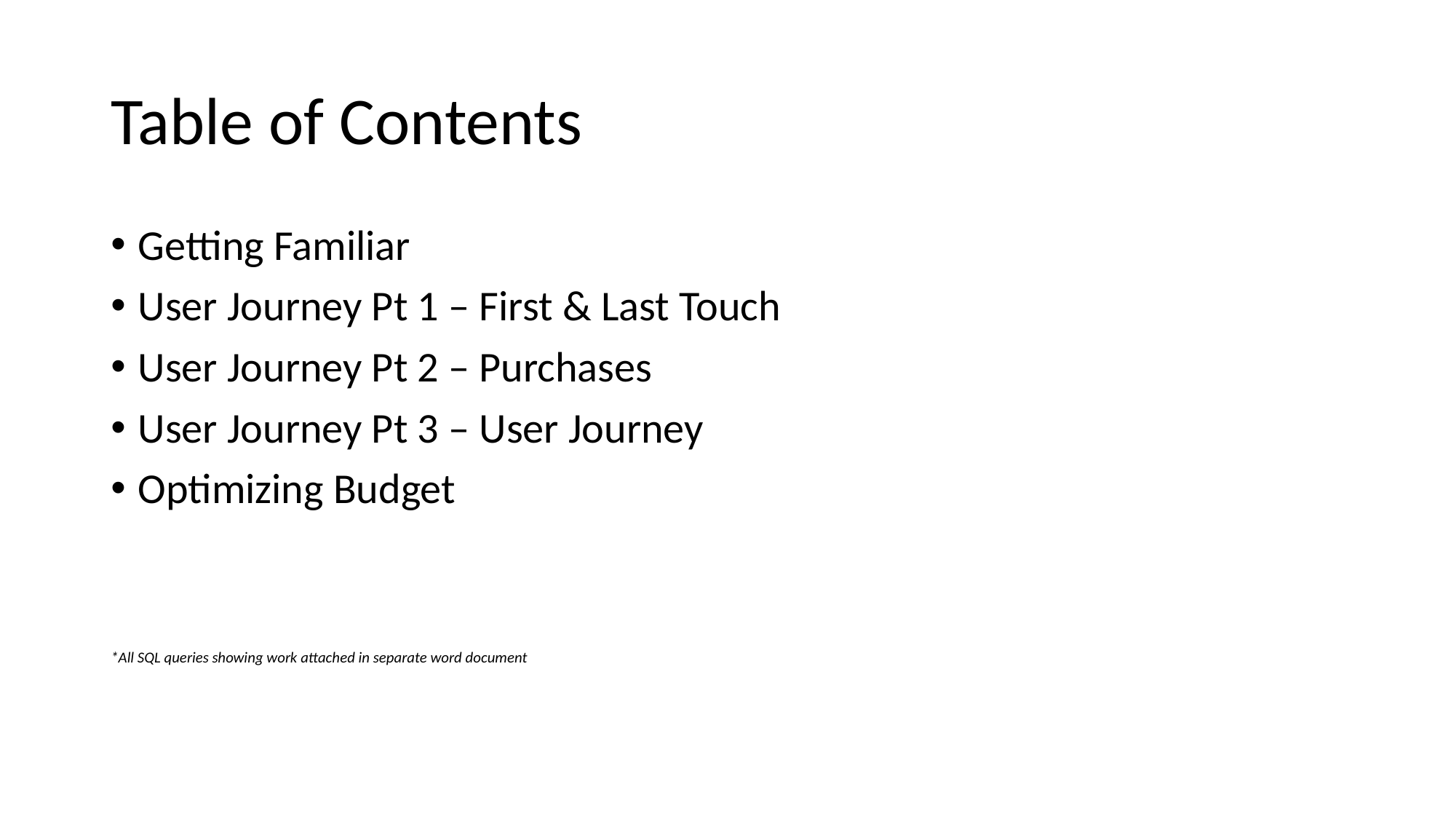

# Table of Contents
Getting Familiar
User Journey Pt 1 – First & Last Touch
User Journey Pt 2 – Purchases
User Journey Pt 3 – User Journey
Optimizing Budget

*All SQL queries showing work attached in separate word document